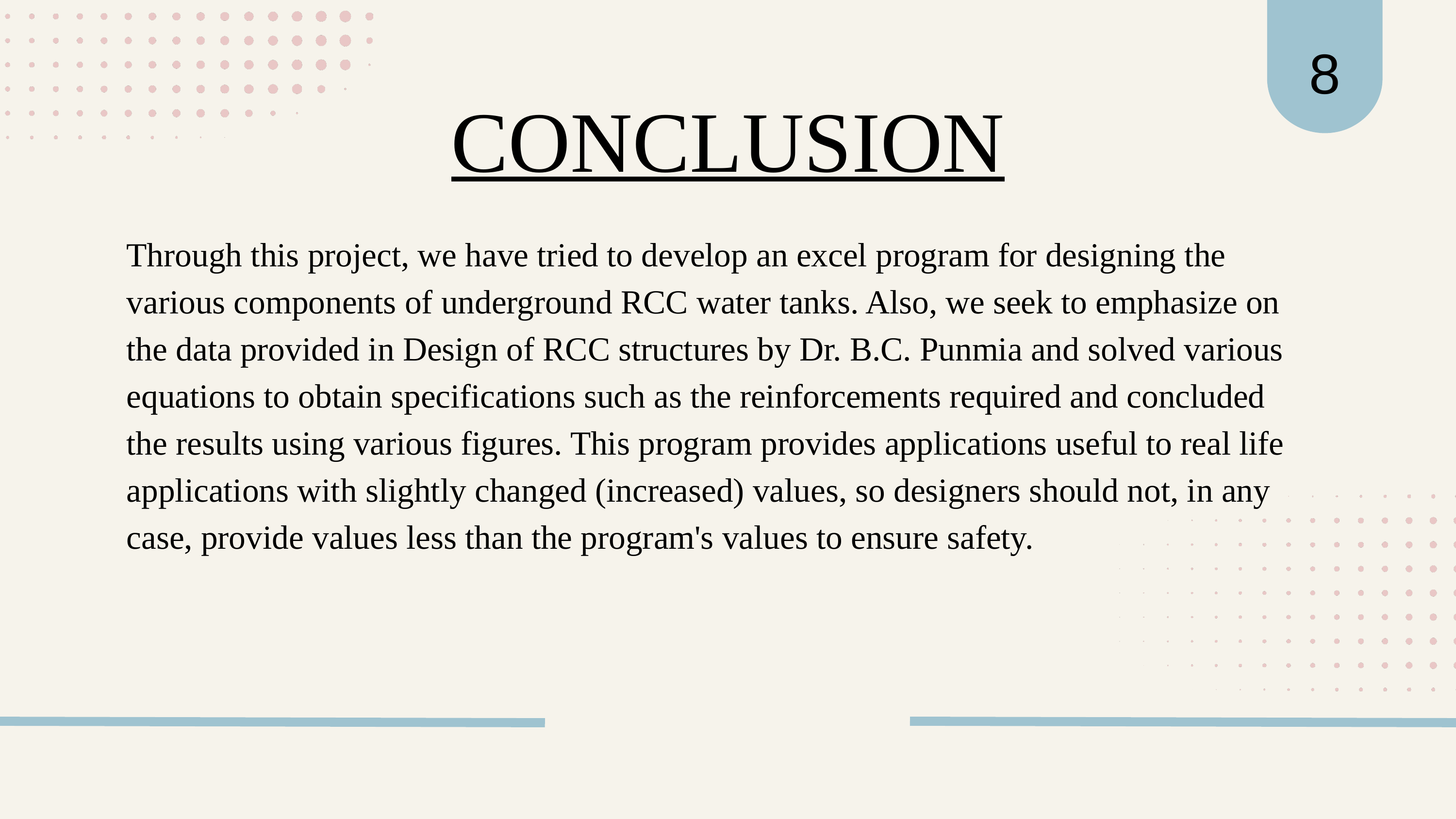

8

CONCLUSION
Through this project, we have tried to develop an excel program for designing the various components of underground RCC water tanks. Also, we seek to emphasize on the data provided in Design of RCC structures by Dr. B.C. Punmia and solved various equations to obtain specifications such as the reinforcements required and concluded the results using various figures. This program provides applications useful to real life applications with slightly changed (increased) values, so designers should not, in any case, provide values less than the program's values to ensure safety.